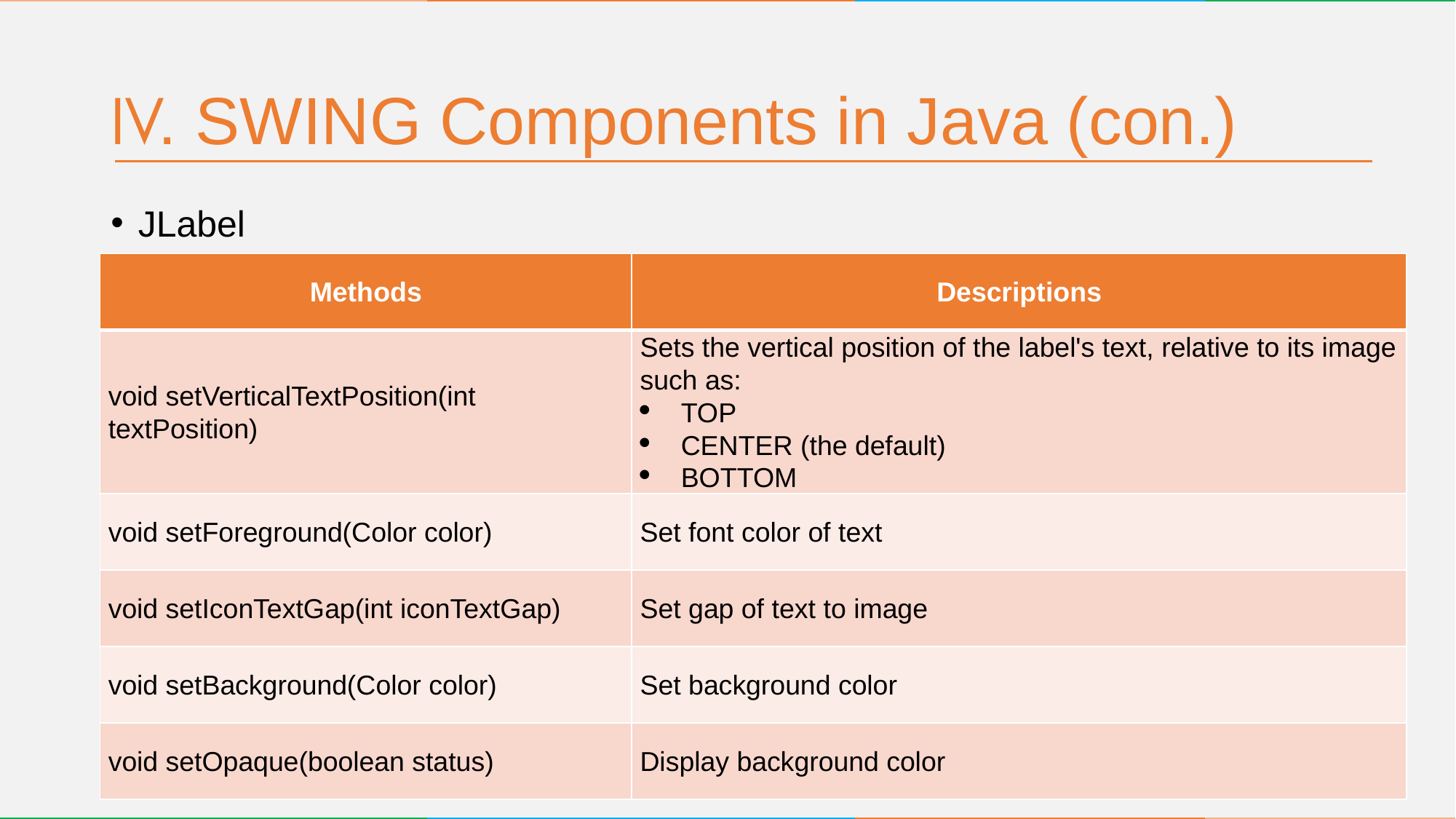

# IV. SWING Components in Java (con.)
JLabel
| Methods | Descriptions |
| --- | --- |
| void setVerticalTextPosition(int textPosition) | Sets the vertical position of the label's text, relative to its image such as: TOP CENTER (the default) BOTTOM |
| void setForeground(Color color) | Set font color of text |
| void setIconTextGap(int iconTextGap) | Set gap of text to image |
| void setBackground(Color color) | Set background color |
| void setOpaque(boolean status) | Display background color |